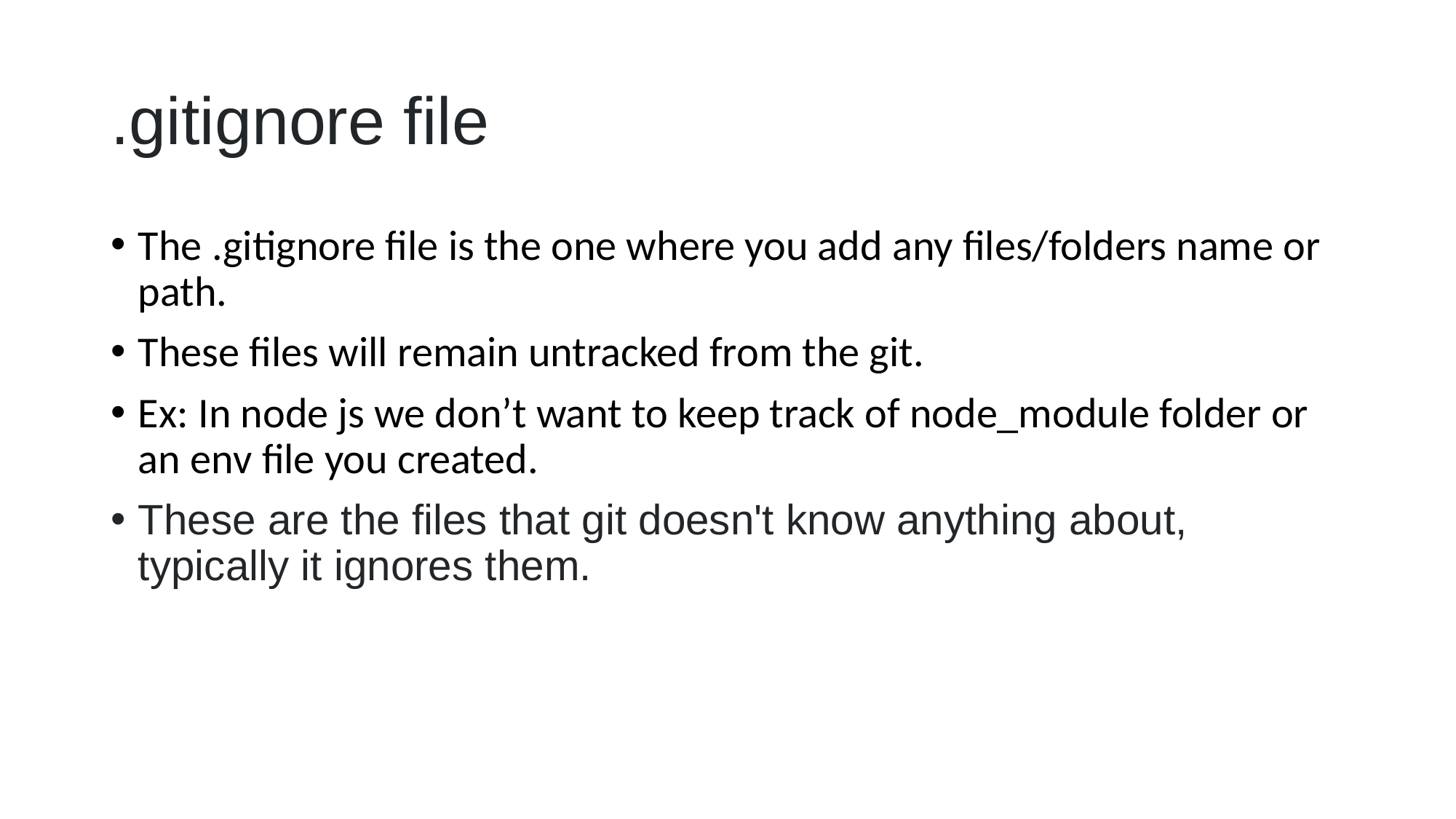

# .gitignore file
The .gitignore file is the one where you add any files/folders name or path.
These files will remain untracked from the git.
Ex: In node js we don’t want to keep track of node_module folder or an env file you created.
These are the files that git doesn't know anything about, typically it ignores them.